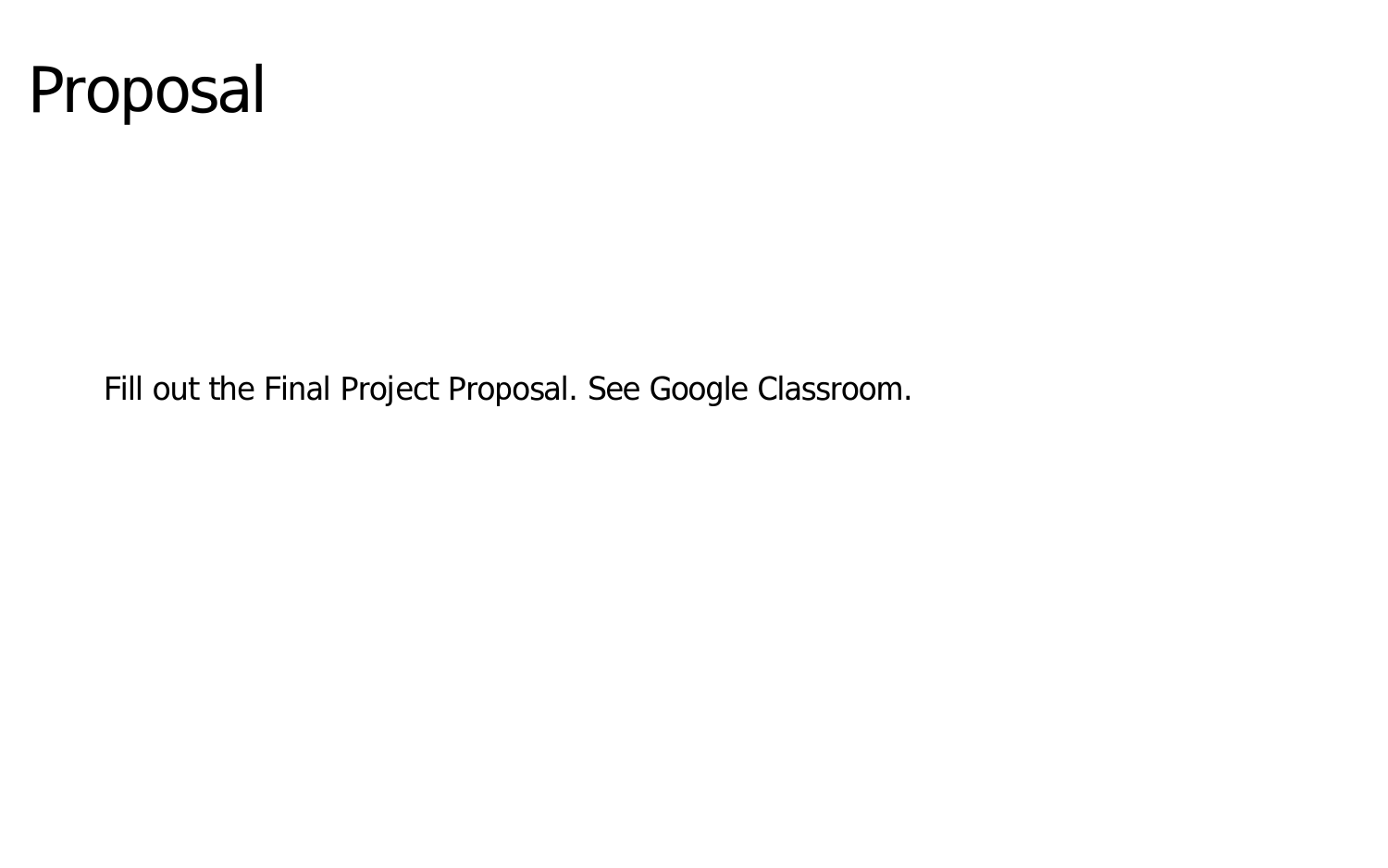

Proposal

Fill out the Final Project Proposal. See Google Classroom.